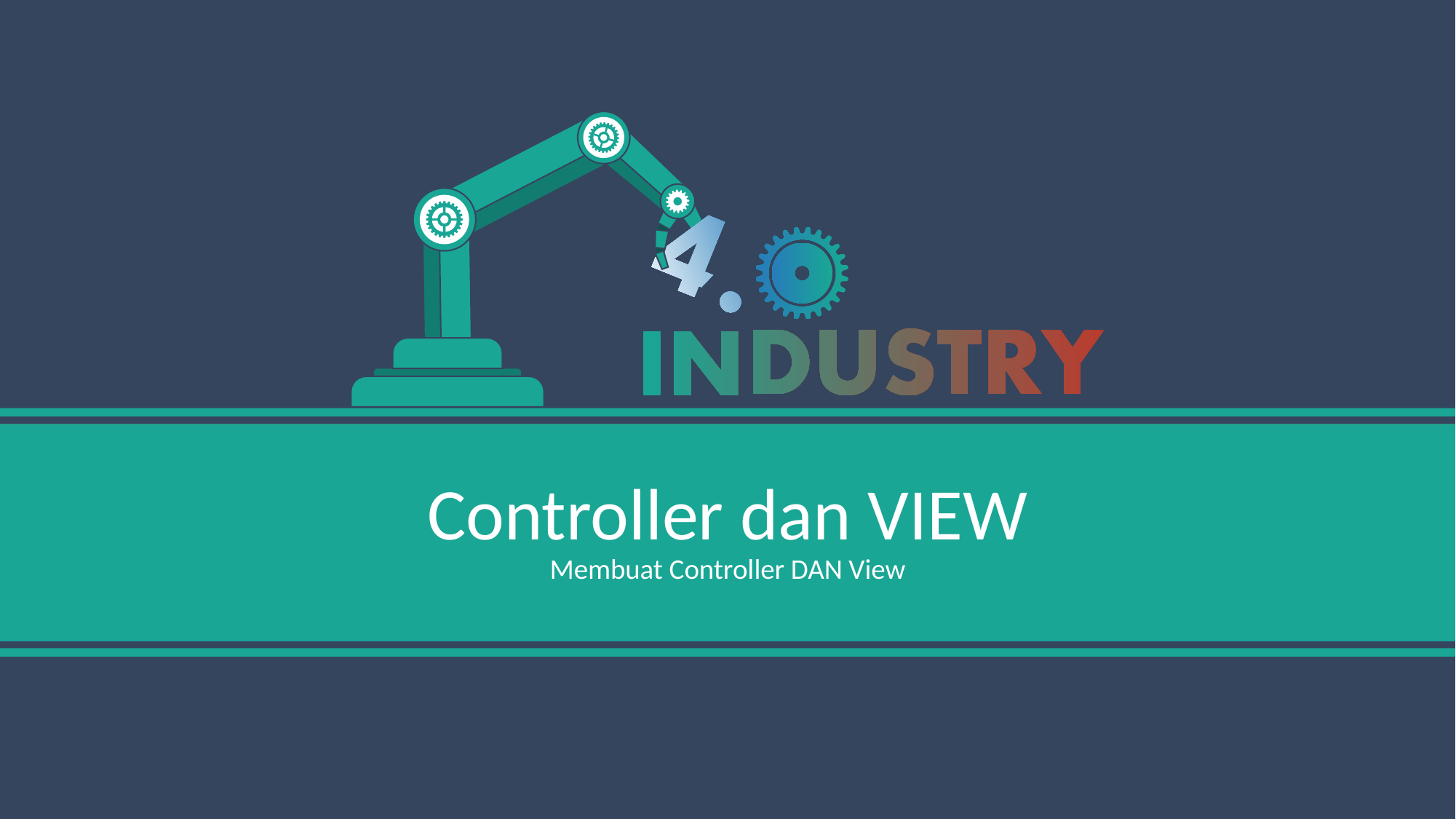

Controller dan VIEW
Membuat Controller DAN View